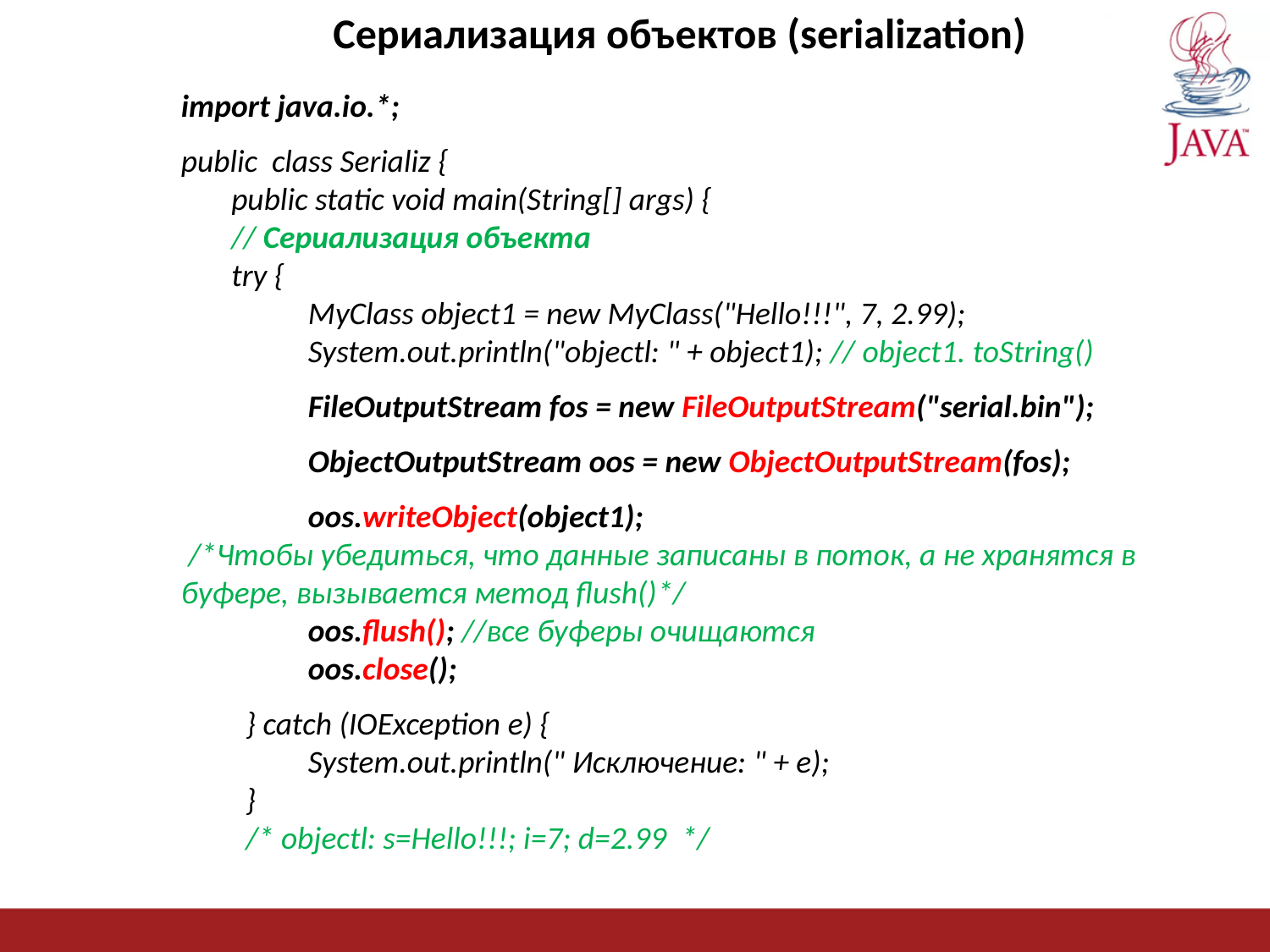

Сериализация объектов (serialization)
import java.io.*;

public  class Serializ {
       public static void main(String[] args) {
       // Сериализация объекта
       try {
	MyClass object1 = new MyClass("Hello!!!", 7, 2.99);
	System.out.println("objectl: " + object1); // object1. toString()

	FileOutputStream fos = new FileOutputStream("serial.bin");

	ObjectOutputStream oos = new ObjectOutputStream(fos);

	oos.writeObject(object1);
 /*Чтобы убедиться, что данные записаны в поток, а не хранятся в буфере, вызывается метод flush()*/
	oos.flush(); //все буферы очищаются
	oos.close();

         } catch (IOException е) {
	System.out.println(" Исключение: " + е);
         }
         /* objectl: s=Hello!!!; i=7; d=2.99  */